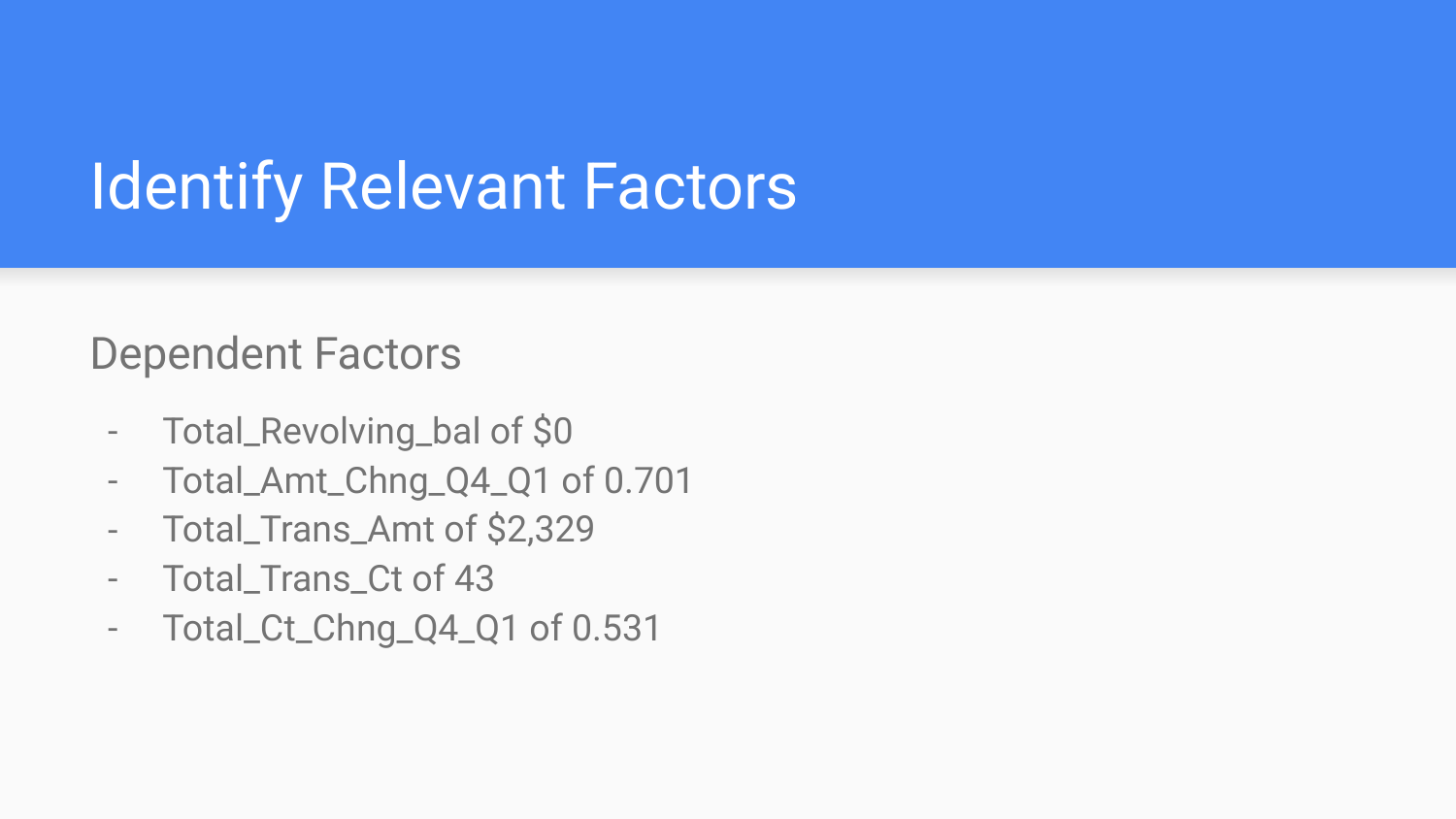

# Identify Relevant Factors
Dependent Factors
Total_Revolving_bal of $0
Total_Amt_Chng_Q4_Q1 of 0.701
Total_Trans_Amt of $2,329
Total_Trans_Ct of 43
Total_Ct_Chng_Q4_Q1 of 0.531